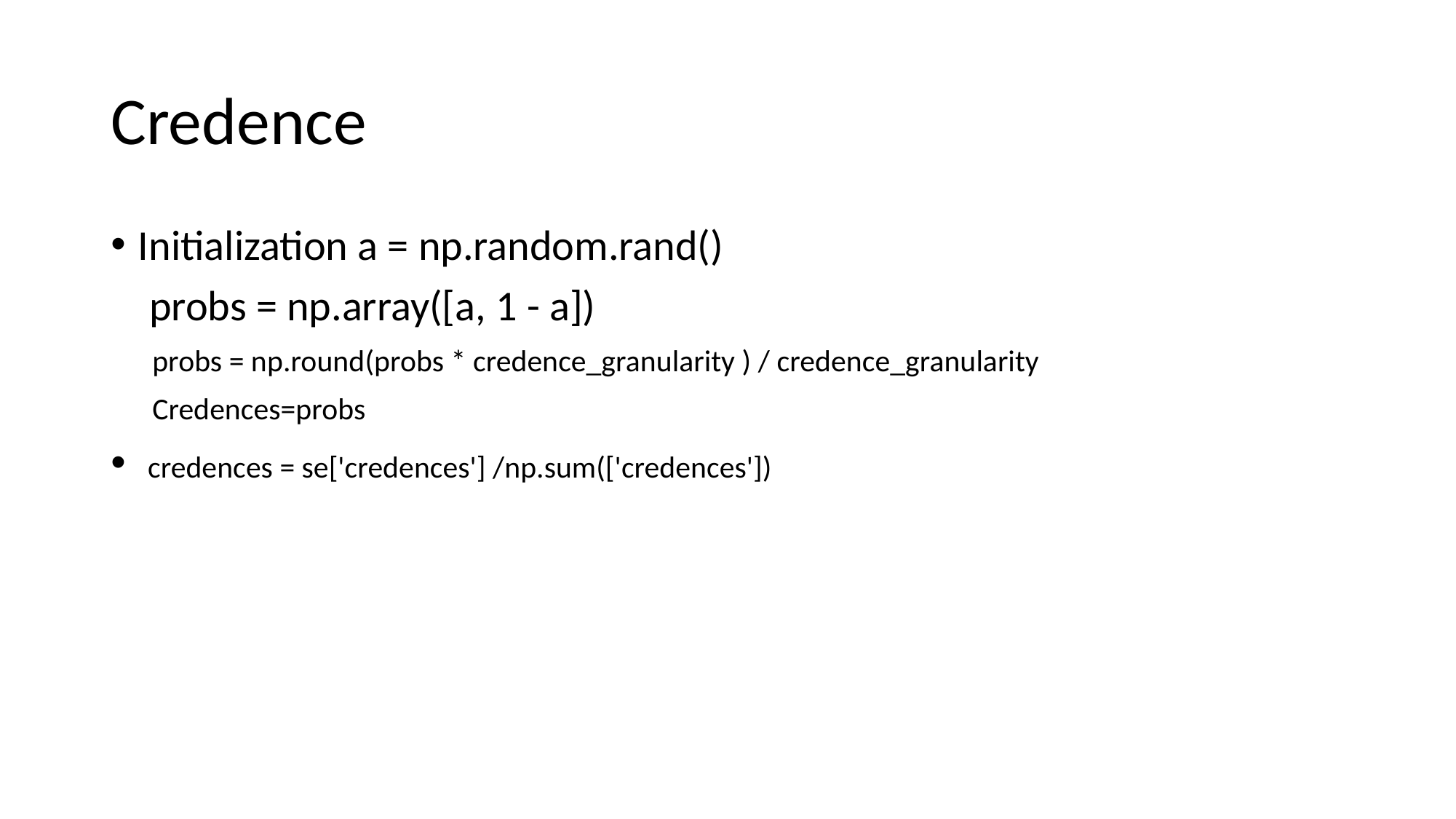

# Credence
Initialization a = np.random.rand()
    probs = np.array([a, 1 - a])
      probs = np.round(probs * credence_granularity ) / credence_granularity
      Credences=probs
 credences = se['credences'] /np.sum(['credences'])